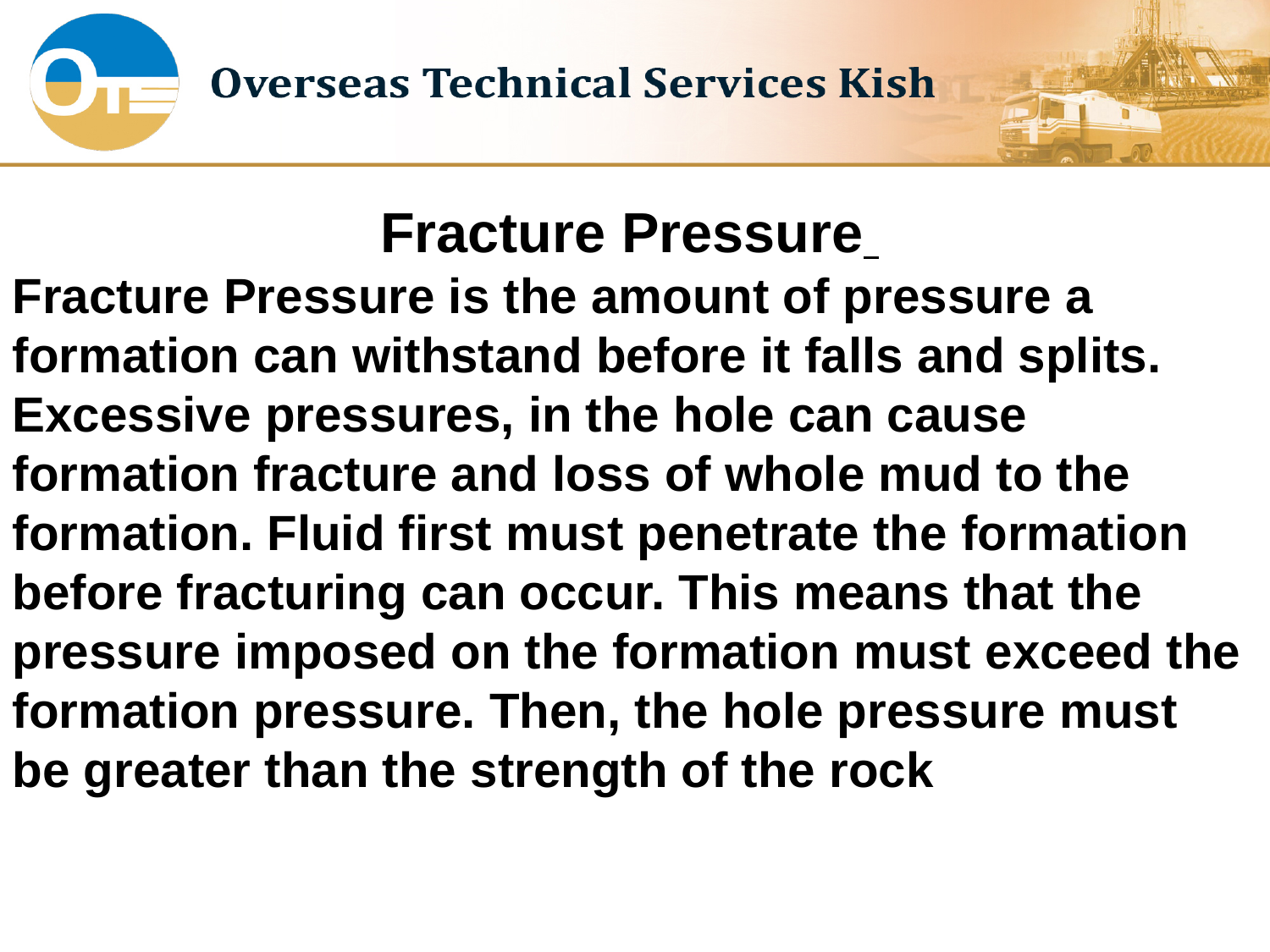

Fracture Pressure
Fracture Pressure is the amount of pressure a formation can withstand before it falls and splits. Excessive pressures, in the hole can cause formation fracture and loss of whole mud to the formation. Fluid first must penetrate the formation before fracturing can occur. This means that the pressure imposed on the formation must exceed the formation pressure. Then, the hole pressure must be greater than the strength of the rock